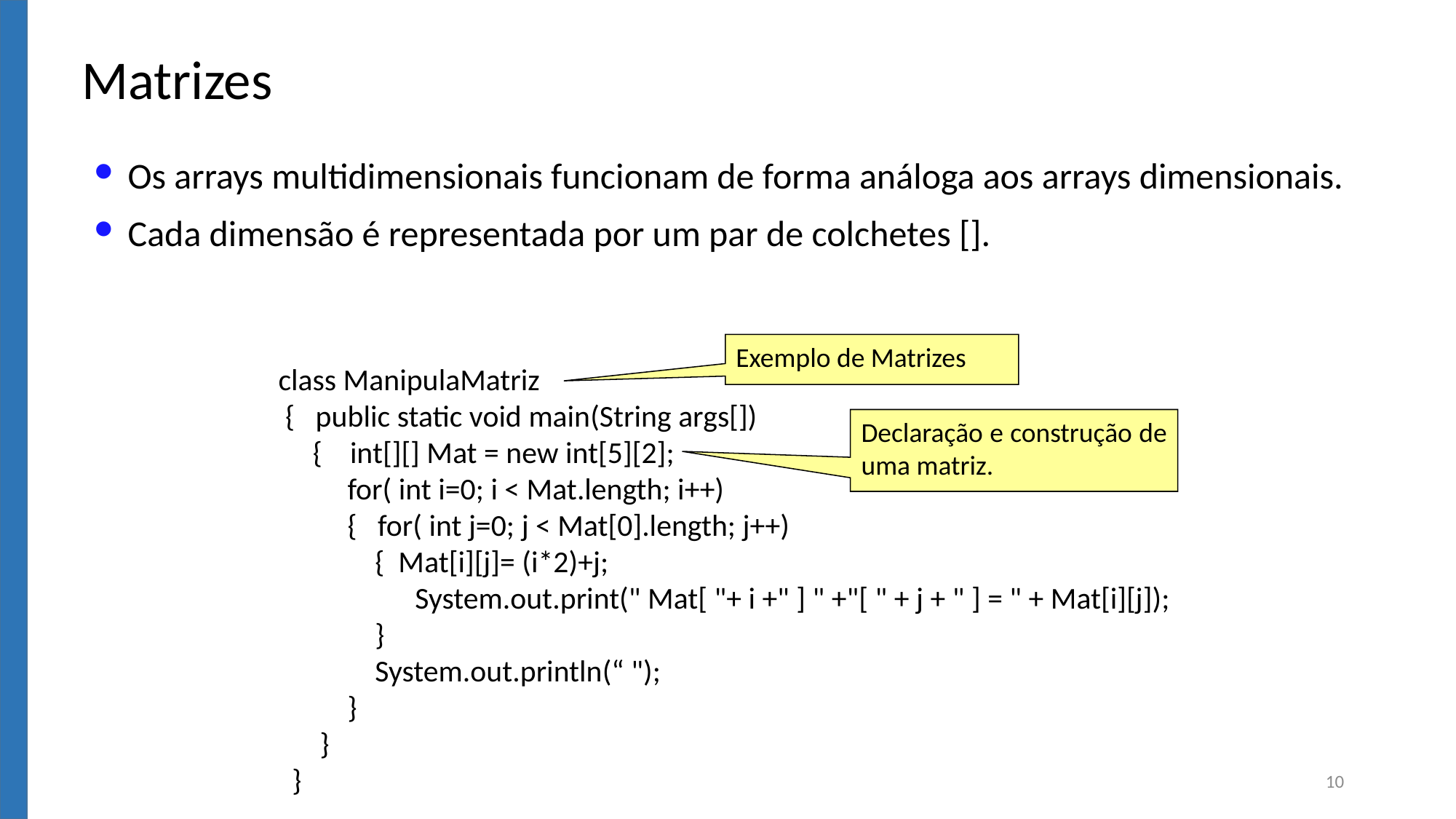

Matrizes
 Os arrays multidimensionais funcionam de forma análoga aos arrays dimensionais.
 Cada dimensão é representada por um par de colchetes [].
Exemplo de Matrizes
class ManipulaMatriz
 {   public static void main(String args[])
     {    int[][] Mat = new int[5][2];
          for( int i=0; i < Mat.length; i++)
          {   for( int j=0; j < Mat[0].length; j++)
              {  Mat[i][j]= (i*2)+j;
	    System.out.print(" Mat[ "+ i +" ] " +"[ " + j + " ] = " + Mat[i][j]);
              }
              System.out.println(“ ");
          }
      }
  }
Declaração e construção de uma matriz.
10